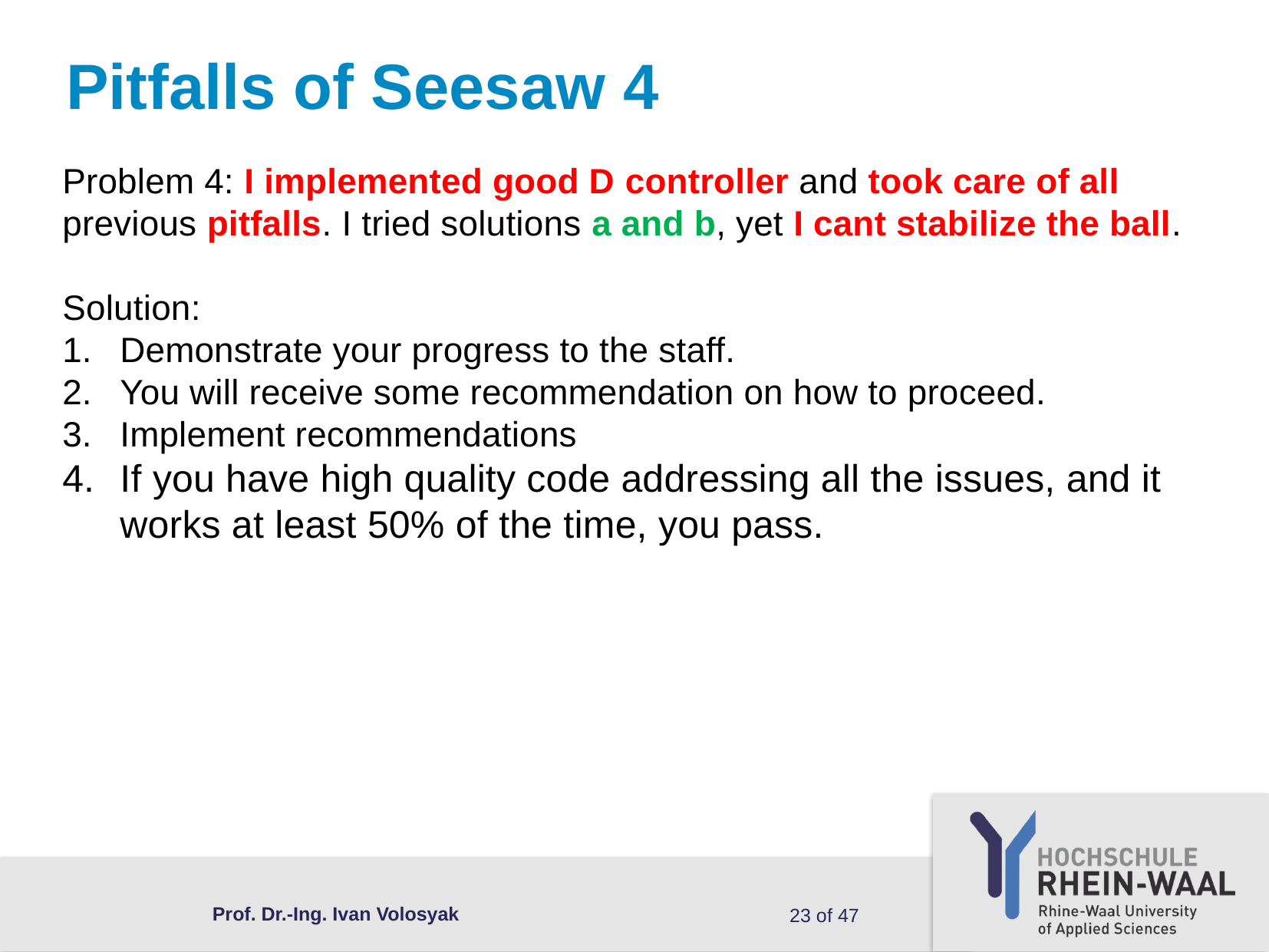

# Pitfalls of Seesaw 4
Problem 4: I implemented good D controller and took care of all previous pitfalls. I tried solutions a and b, yet I cant stabilize the ball.

Solution:
Demonstrate your progress to the staff.
You will receive some recommendation on how to proceed.
Implement recommendations
If you have high quality code addressing all the issues, and it works at least 50% of the time, you pass.
Prof. Dr.-Ing. Ivan Volosyak